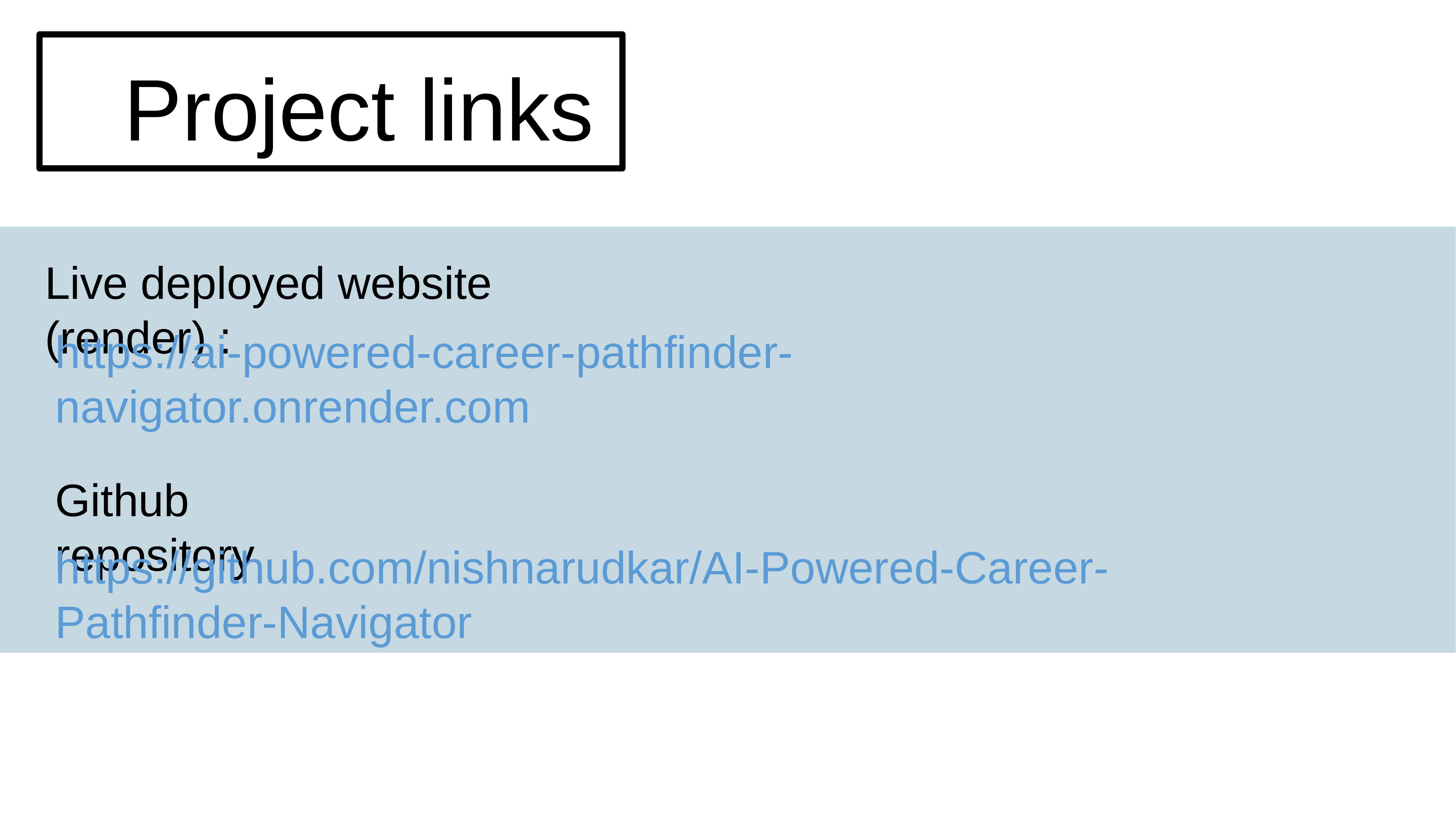

Project links

Live deployed website (render) :
https://ai-powered-career-pathfinder-navigator.onrender.com
Github repository
https://github.com/nishnarudkar/AI-Powered-Career-Pathfinder-Navigator